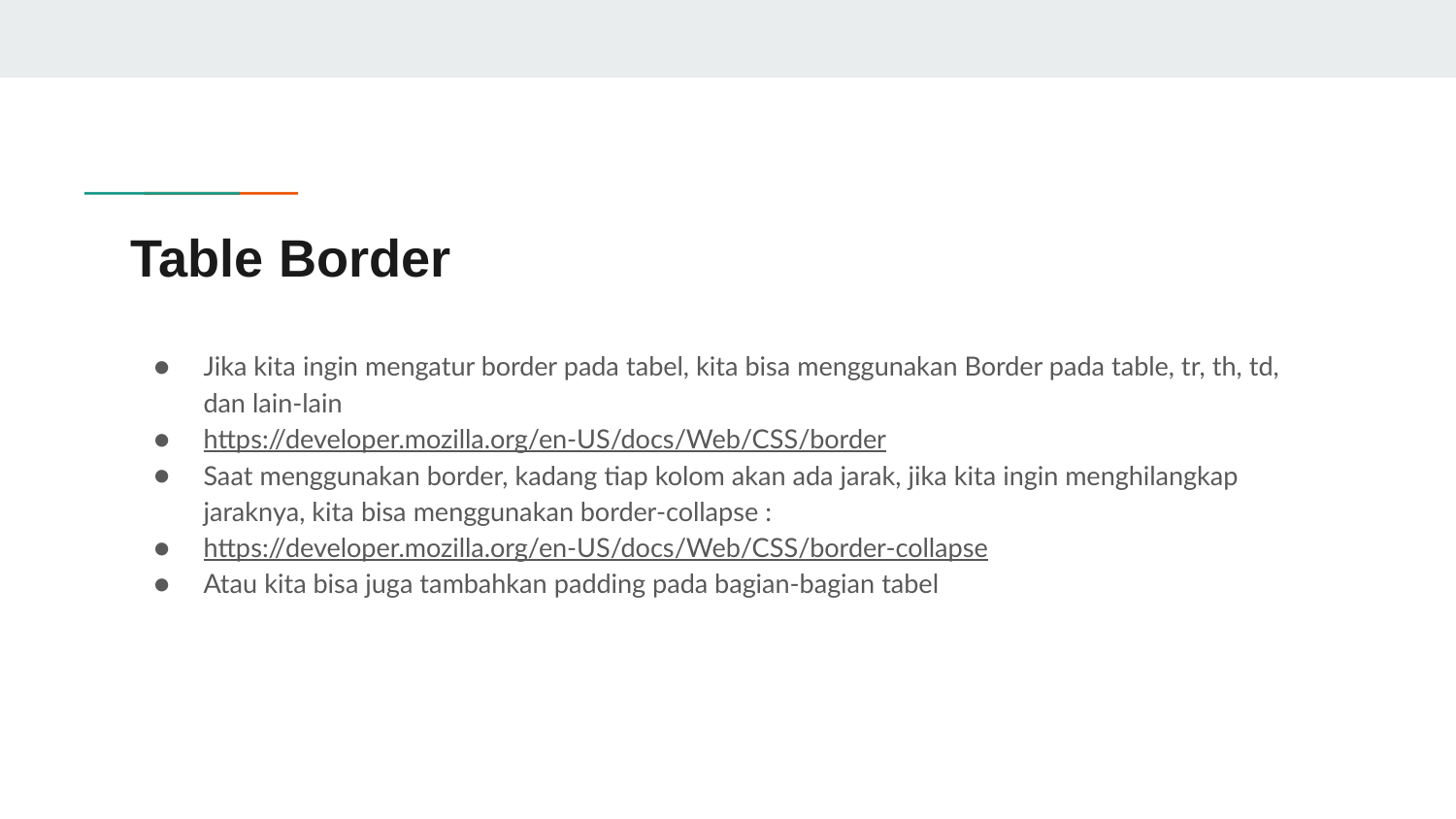

# Table Border
Jika kita ingin mengatur border pada tabel, kita bisa menggunakan Border pada table, tr, th, td, dan lain-lain
https://developer.mozilla.org/en-US/docs/Web/CSS/border
Saat menggunakan border, kadang tiap kolom akan ada jarak, jika kita ingin menghilangkap jaraknya, kita bisa menggunakan border-collapse :
https://developer.mozilla.org/en-US/docs/Web/CSS/border-collapse
Atau kita bisa juga tambahkan padding pada bagian-bagian tabel